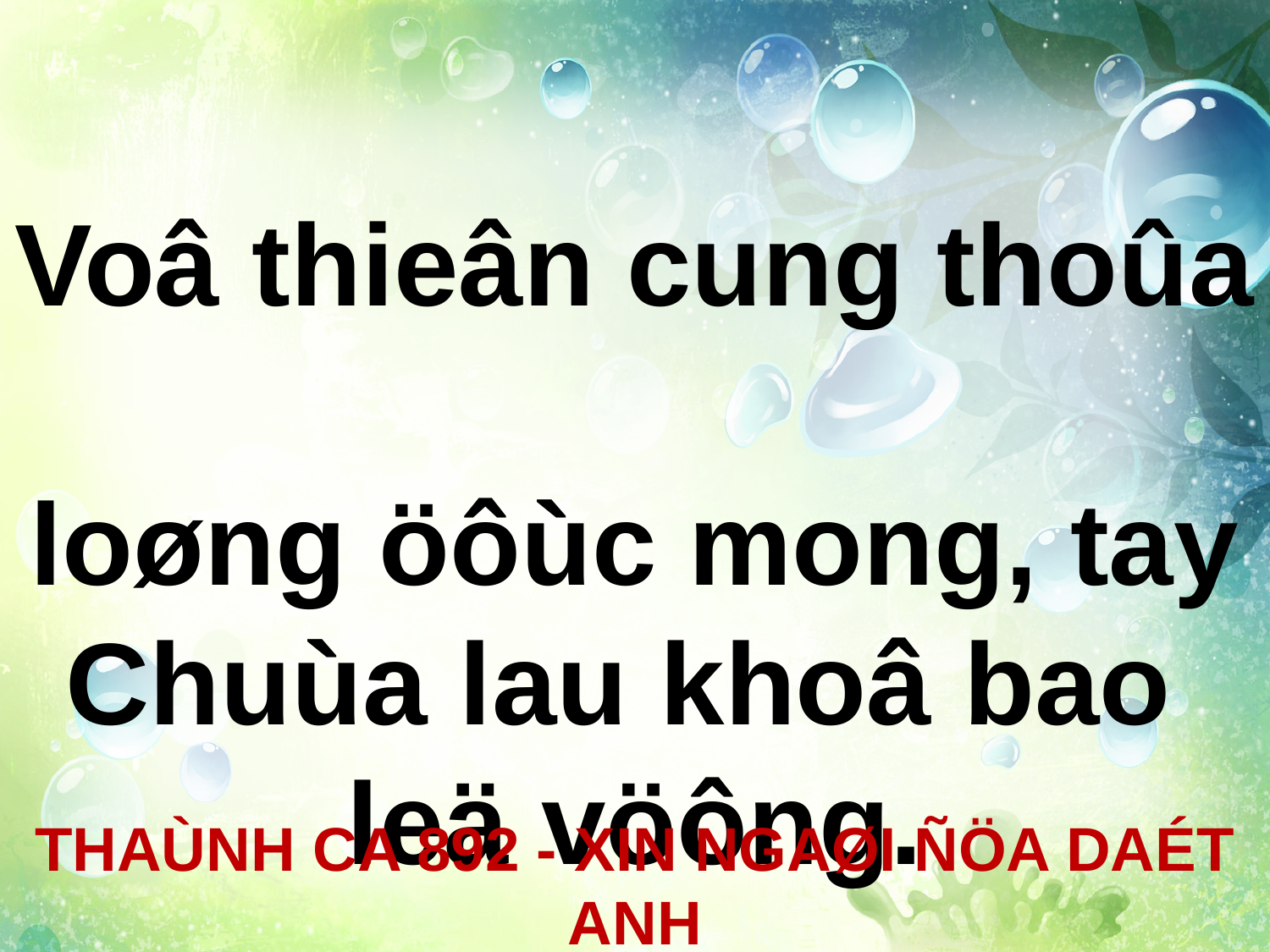

Voâ thieân cung thoûa
loøng öôùc mong, tay Chuùa lau khoâ bao
leä vöông.
THAÙNH CA 892 - XIN NGAØI ÑÖA DAÉT ANH